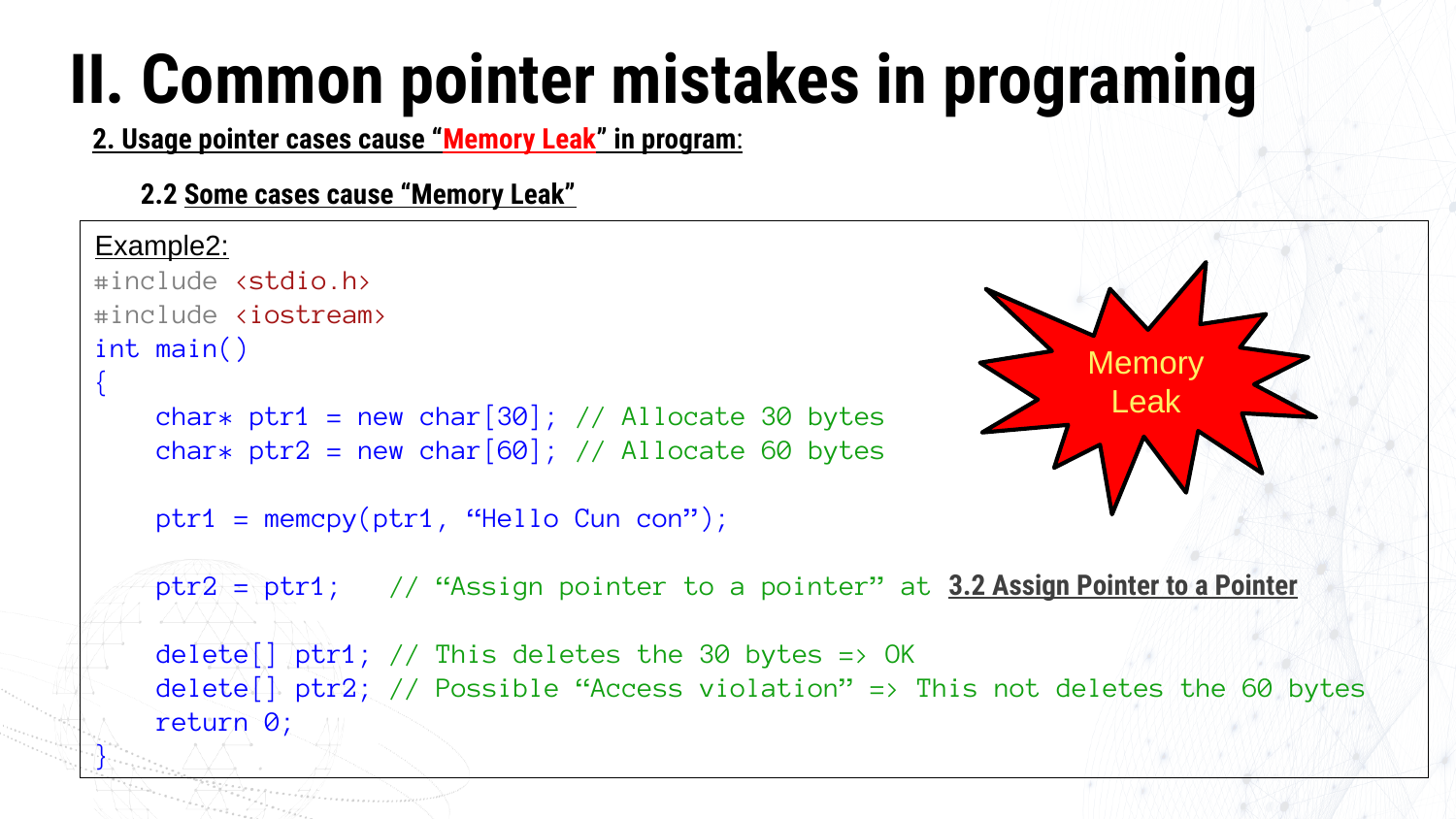

# II. Common pointer mistakes in programing
2. Usage pointer cases cause “Memory Leak” in program:
2.2 Some cases cause “Memory Leak”

Example2:
#include <stdio.h>
#include <iostream>
int main()
{
    char* ptr1 = new char[30]; // Allocate 30 bytes
    char* ptr2 = new char[60]; // Allocate 60 bytes

    ptr1 = memcpy(ptr1, “Hello Cun con”);

    ptr2 = ptr1;   // “Assign pointer to a pointer” at 3.2 Assign Pointer to a Pointer

    delete[] ptr1; // This deletes the 30 bytes => OK
    delete[] ptr2; // Possible “Access violation” => This not deletes the 60 bytes
    return 0;
}
Memory Leak